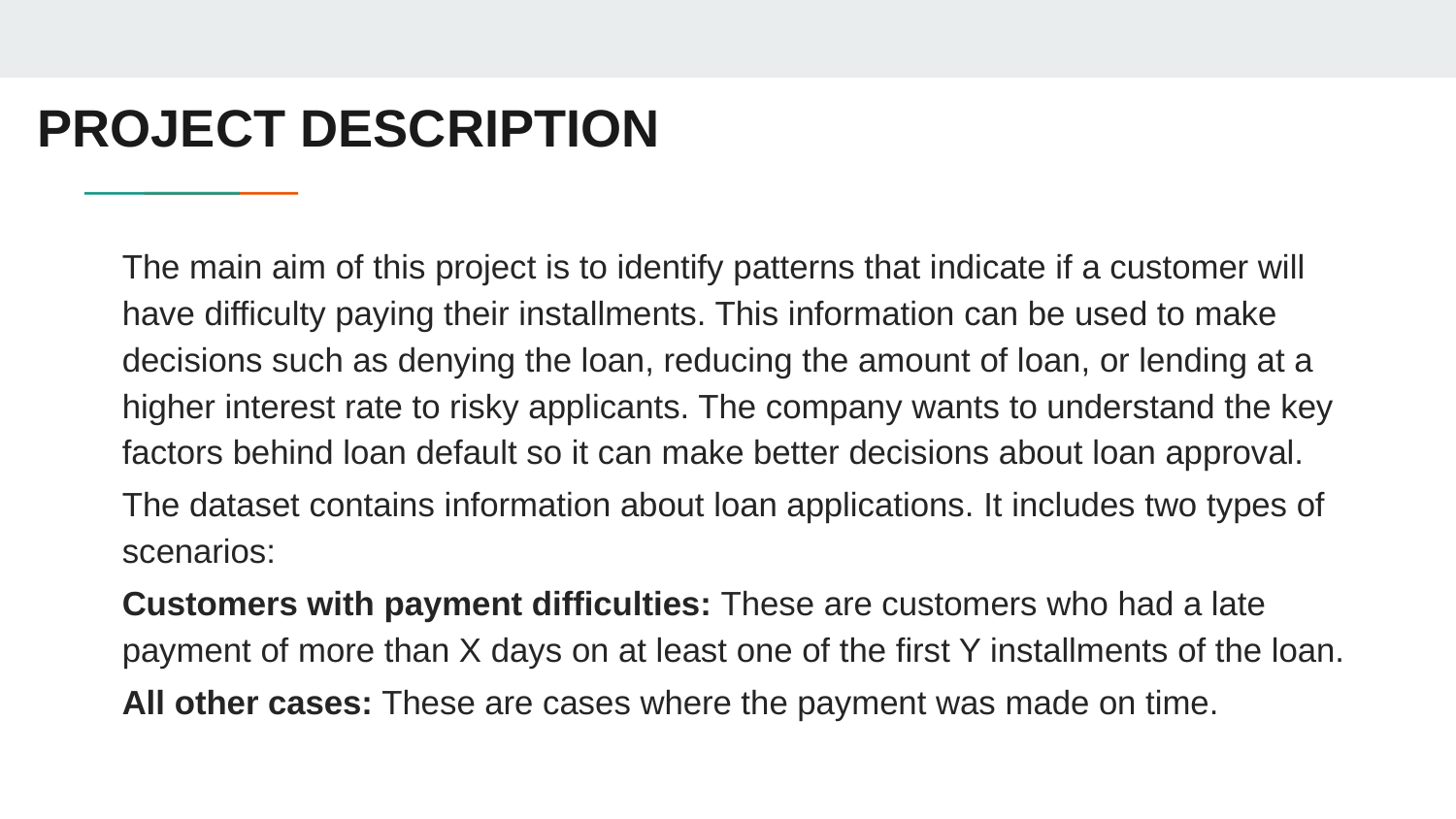

# PROJECT DESCRIPTION
The main aim of this project is to identify patterns that indicate if a customer will have difficulty paying their installments. This information can be used to make decisions such as denying the loan, reducing the amount of loan, or lending at a higher interest rate to risky applicants. The company wants to understand the key factors behind loan default so it can make better decisions about loan approval.
The dataset contains information about loan applications. It includes two types of scenarios:
Customers with payment difficulties: These are customers who had a late payment of more than X days on at least one of the first Y installments of the loan.
All other cases: These are cases where the payment was made on time.